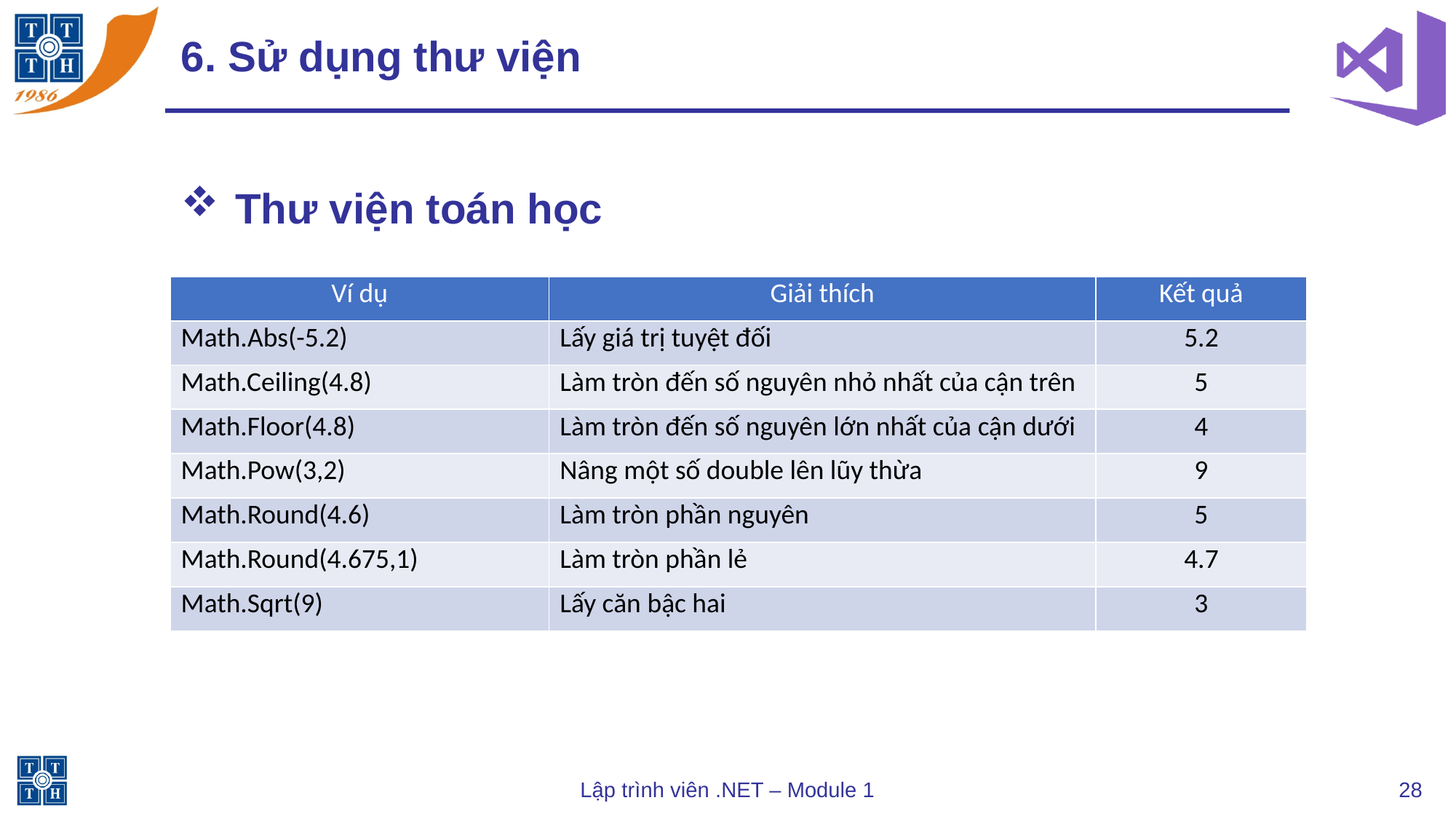

# 6. Sử dụng thư viện
Thư viện toán học
| Ví dụ | Giải thích | Kết quả |
| --- | --- | --- |
| Math.Abs(-5.2) | Lấy giá trị tuyệt đối | 5.2 |
| Math.Ceiling(4.8) | Làm tròn đến số nguyên nhỏ nhất của cận trên | 5 |
| Math.Floor(4.8) | Làm tròn đến số nguyên lớn nhất của cận dưới | 4 |
| Math.Pow(3,2) | Nâng một số double lên lũy thừa | 9 |
| Math.Round(4.6) | Làm tròn phần nguyên | 5 |
| Math.Round(4.675,1) | Làm tròn phần lẻ | 4.7 |
| Math.Sqrt(9) | Lấy căn bậc hai | 3 |